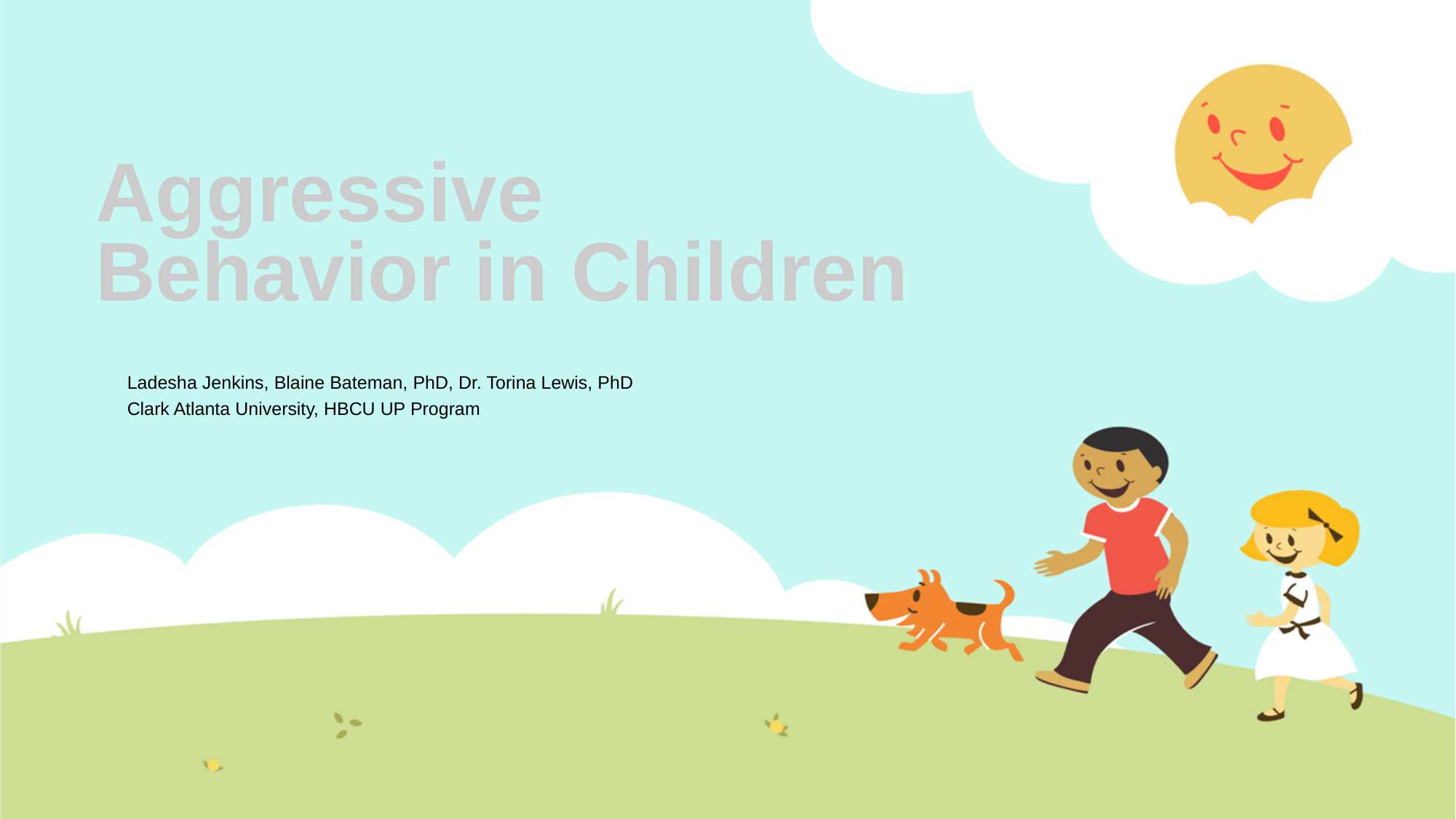

# Aggressive Behavior in Children
Ladesha Jenkins, Blaine Bateman, PhD, Dr. Torina Lewis, PhD
Clark Atlanta University, HBCU UP Program